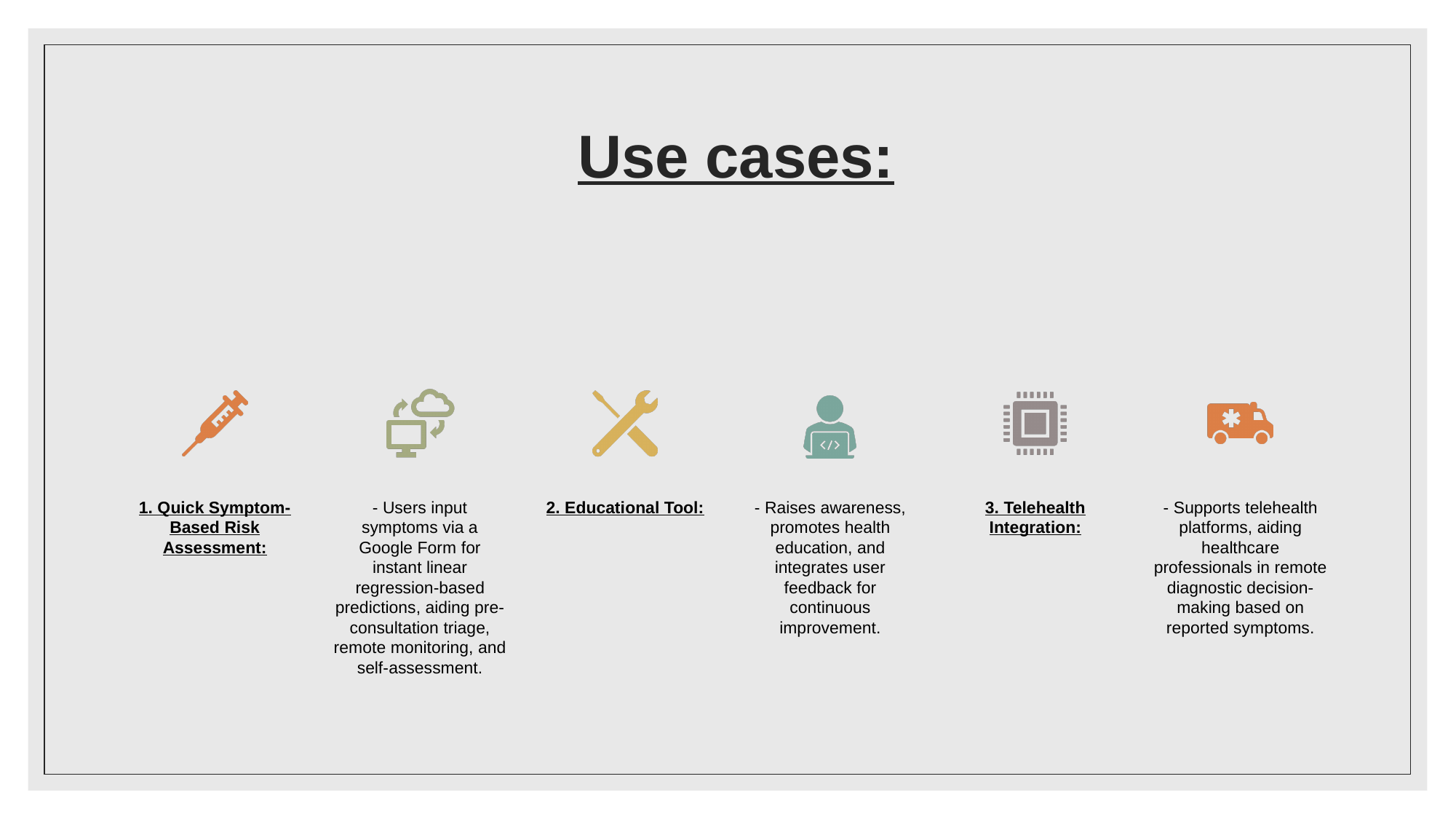

# Use cases:
1. Quick Symptom-Based Risk Assessment:
- Users input symptoms via a Google Form for instant linear regression-based predictions, aiding pre-consultation triage, remote monitoring, and self-assessment.
2. Educational Tool:
- Raises awareness, promotes health education, and integrates user feedback for continuous improvement.
3. Telehealth Integration:
- Supports telehealth platforms, aiding healthcare professionals in remote diagnostic decision-making based on reported symptoms.